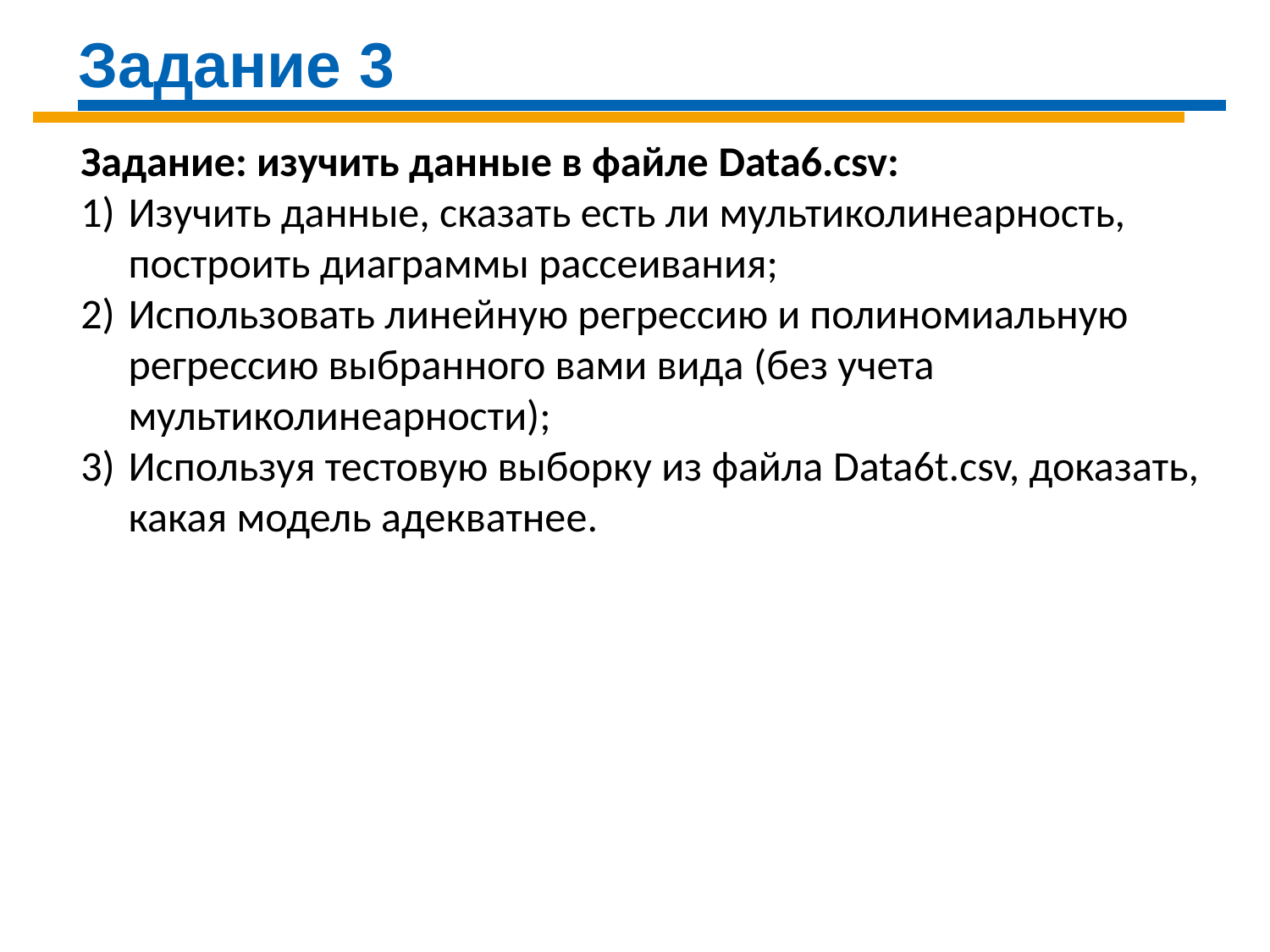

Задание 3
Задание: изучить данные в файле Data6.csv:
Изучить данные, сказать есть ли мультиколинеарность, построить диаграммы рассеивания;
Использовать линейную регрессию и полиномиальную регрессию выбранного вами вида (без учета мультиколинеарности);
Используя тестовую выборку из файла Data6t.csv, доказать, какая модель адекватнее.